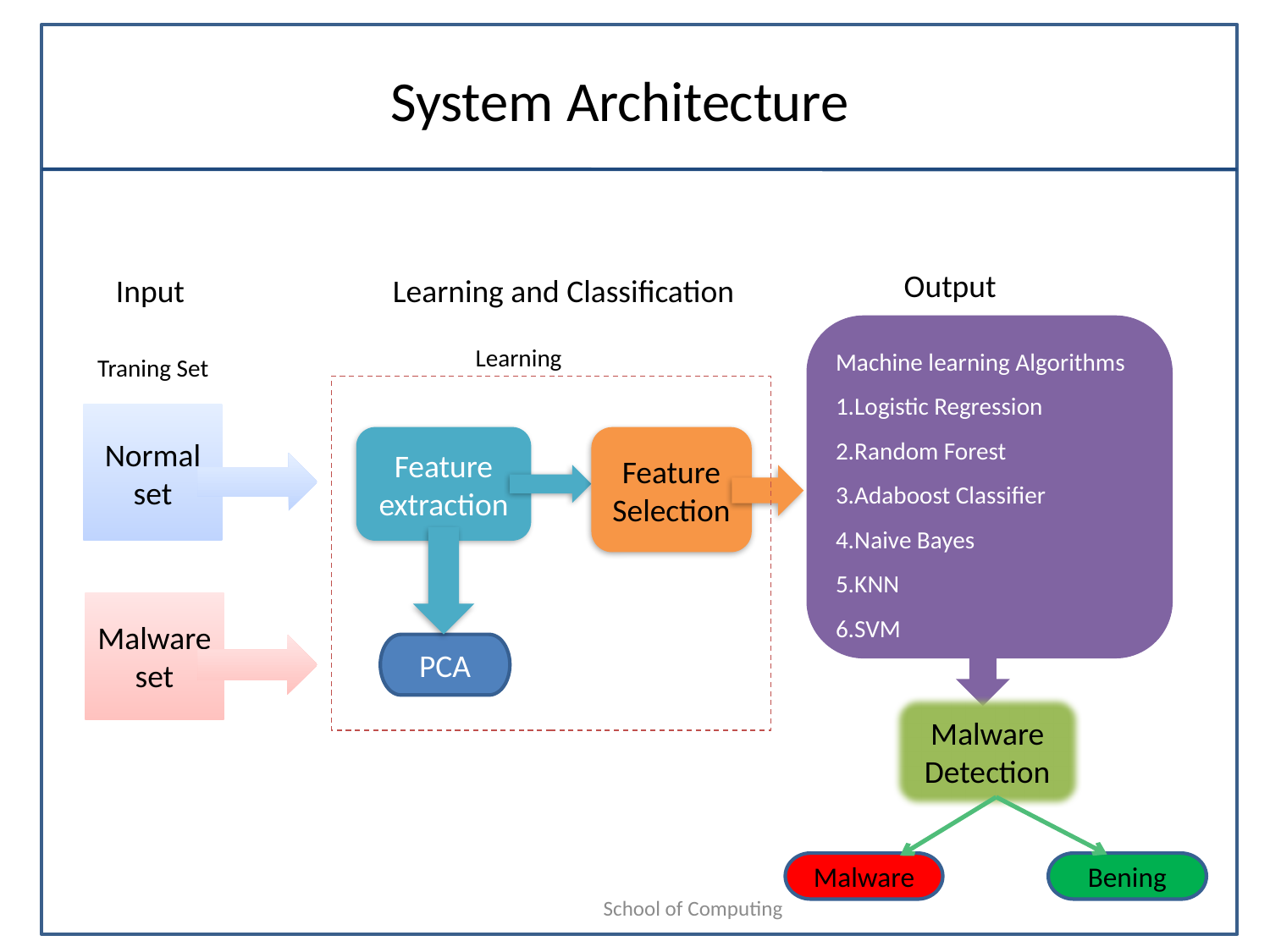

# System Architecture
    Output
Input
Learning and Classification
Machine learning Algorithms
1.Logistic Regression
2.Random Forest
3.Adaboost Classifier
4.Naive Bayes
5.KNN
6.SVM
Learning
Traning Set

Normal
set
Feature
extraction
Feature
Selection

Malware
set

PCA
Malware
Detection
Malware
Bening
School of Computing
7